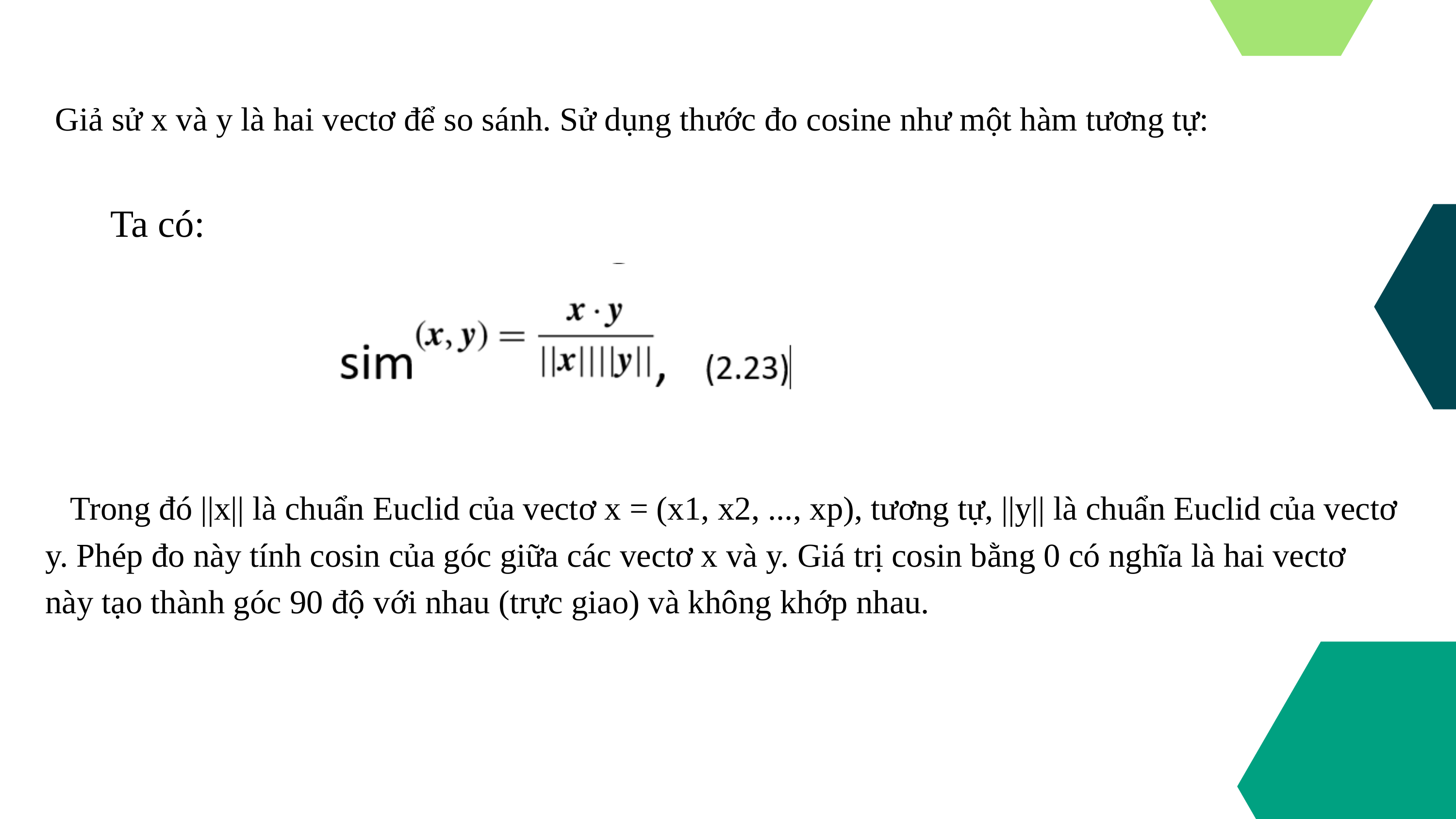

Giả sử x và y là hai vectơ để so sánh. Sử dụng thước đo cosine như một hàm tương tự:
Ta có:

   Trong đó ||x|| là chuẩn Euclid của vectơ x = (x1, x2, ..., xp), tương tự, ||y|| là chuẩn Euclid của vectơ y. Phép đo này tính cosin của góc giữa các vectơ x và y. Giá trị cosin bằng 0 có nghĩa là hai vectơ này tạo thành góc 90 độ với nhau (trực giao) và không khớp nhau.